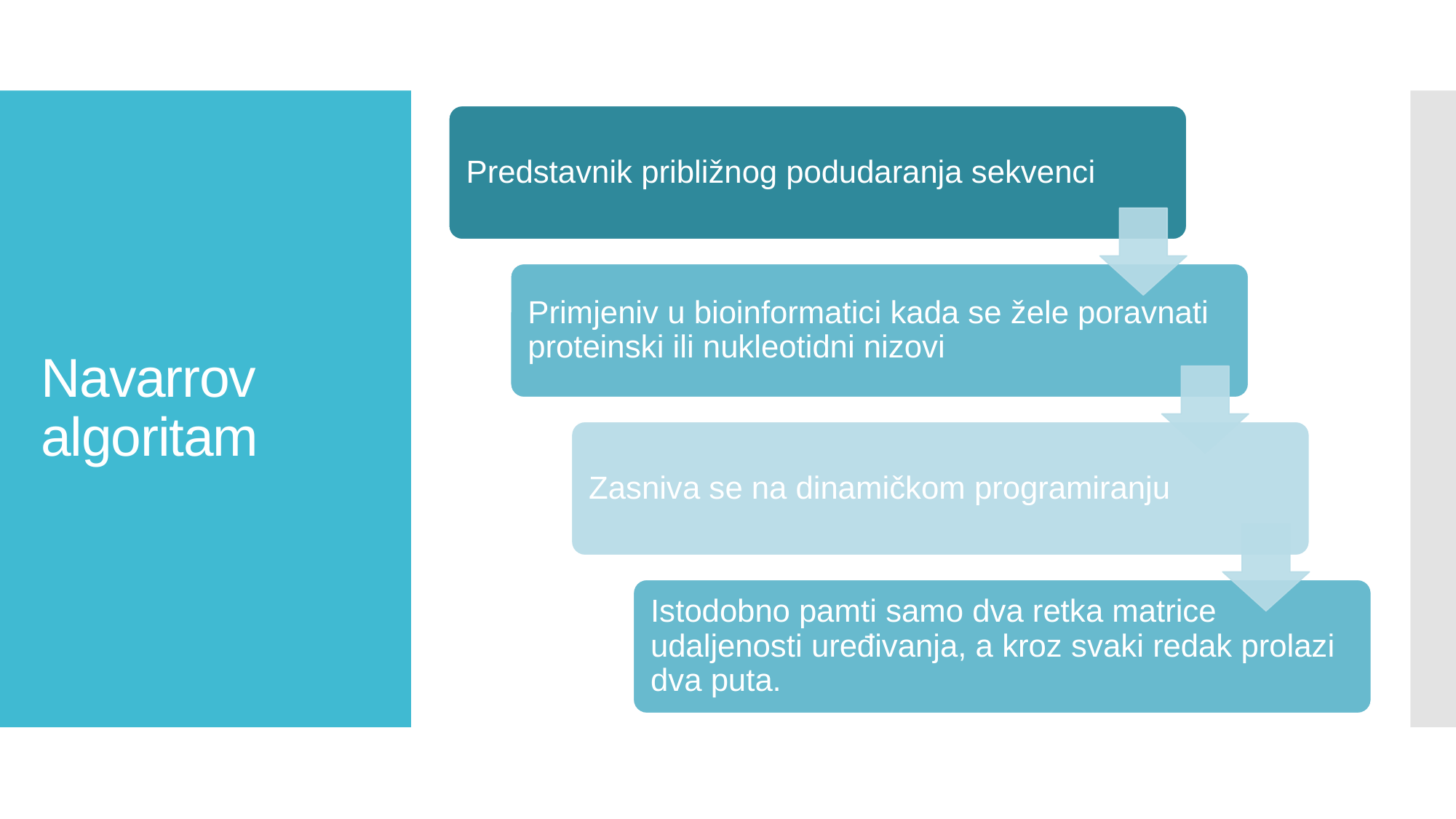

Predstavnik približnog podudaranja sekvenci
Primjeniv u bioinformatici kada se žele poravnati proteinski ili nukleotidni nizovi
Zasniva se na dinamičkom programiranju
Istodobno pamti samo dva retka matrice udaljenosti uređivanja, a kroz svaki redak prolazi dva puta.

# Navarrov algoritam